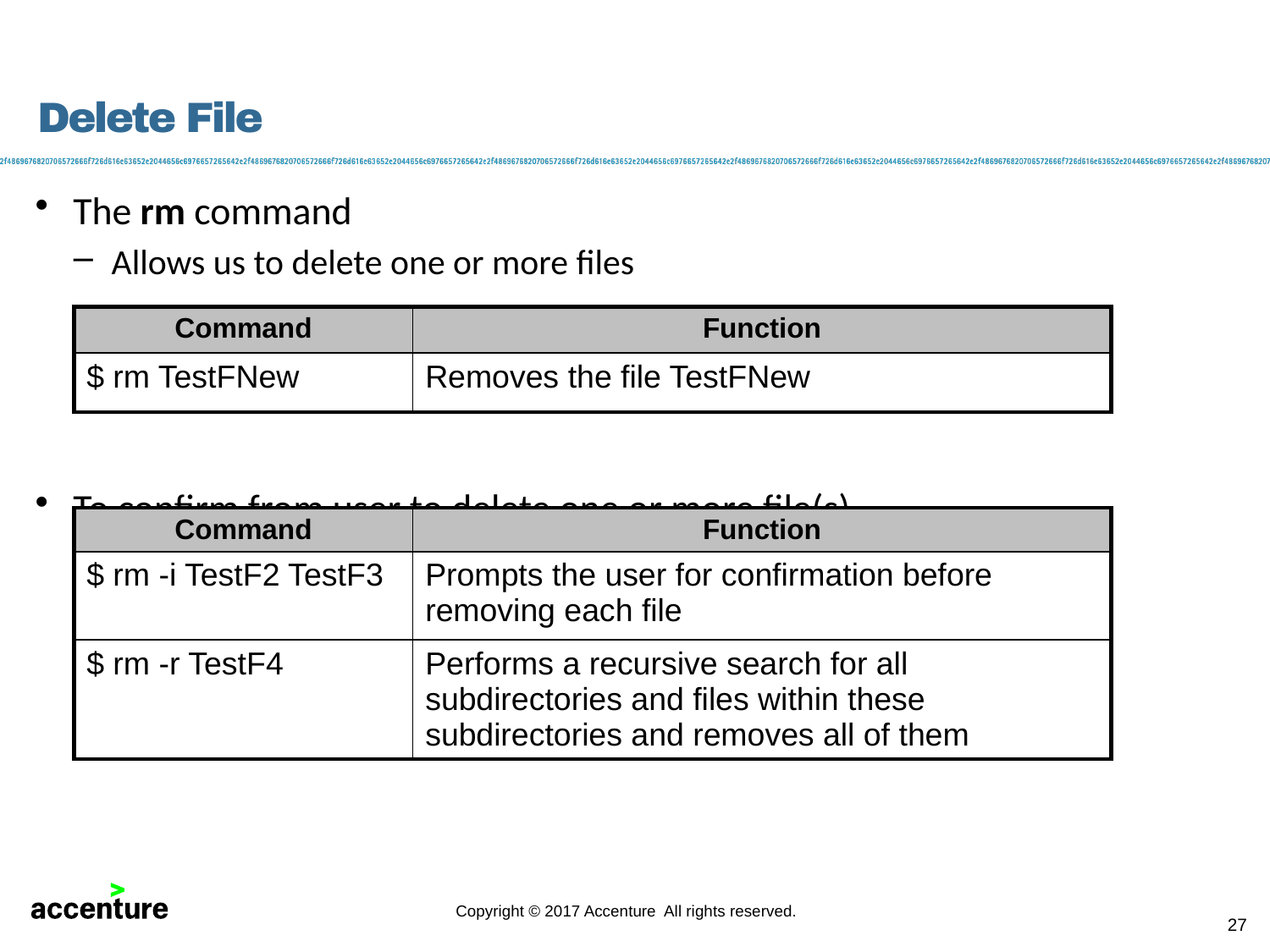

# Delete File
The rm command
Allows us to delete one or more files

To confirm from user to delete one or more file(s)
| Command | Function |
| --- | --- |
| $ rm TestFNew | Removes the file TestFNew |
| Command | Function |
| --- | --- |
| $ rm -i TestF2 TestF3 | Prompts the user for confirmation before removing each file |
| $ rm -r TestF4 | Performs a recursive search for all subdirectories and files within these subdirectories and removes all of them |

27